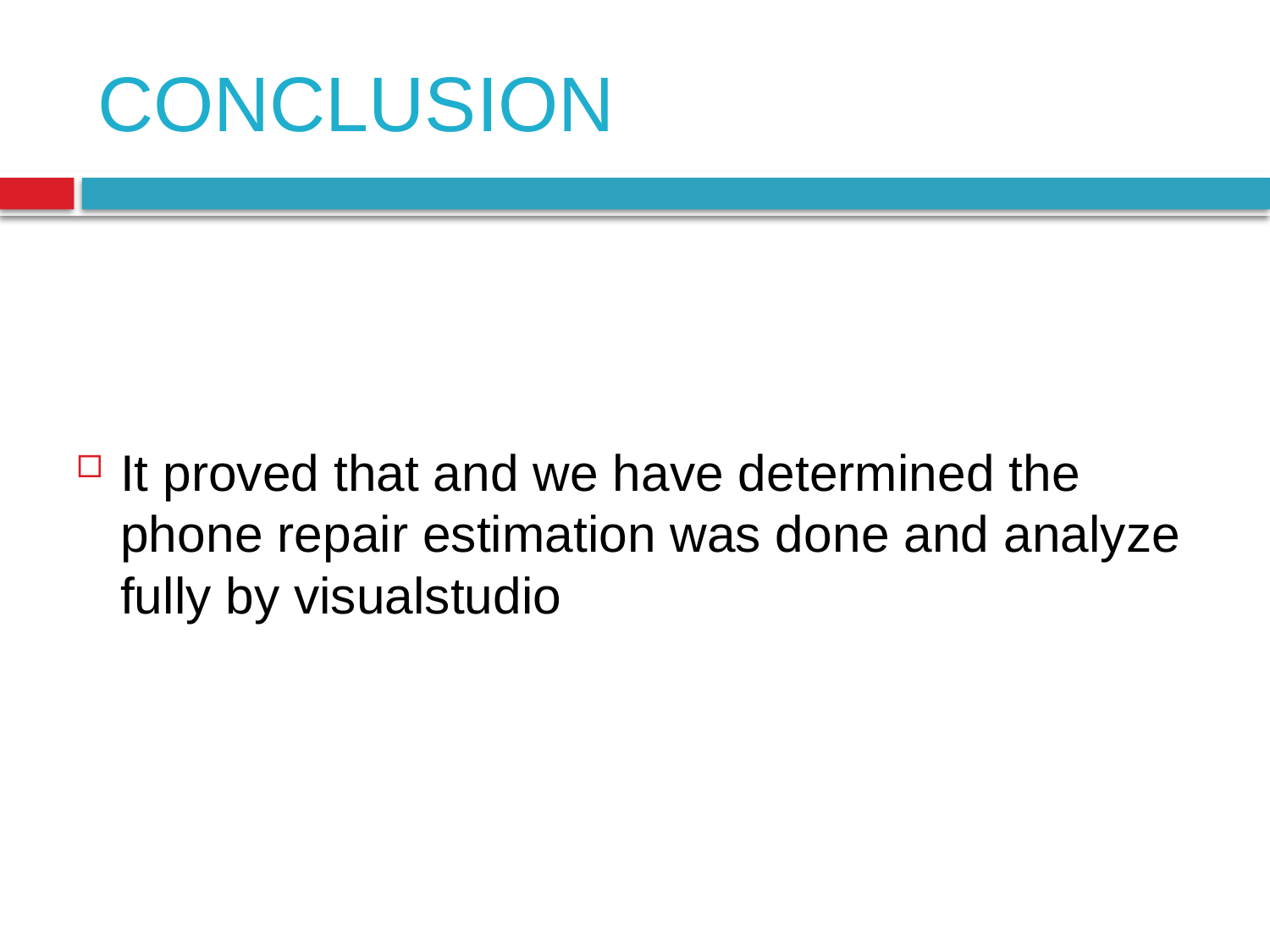

# CONCLUSION
It proved that and we have determined the phone repair estimation was done and analyze fully by visualstudio